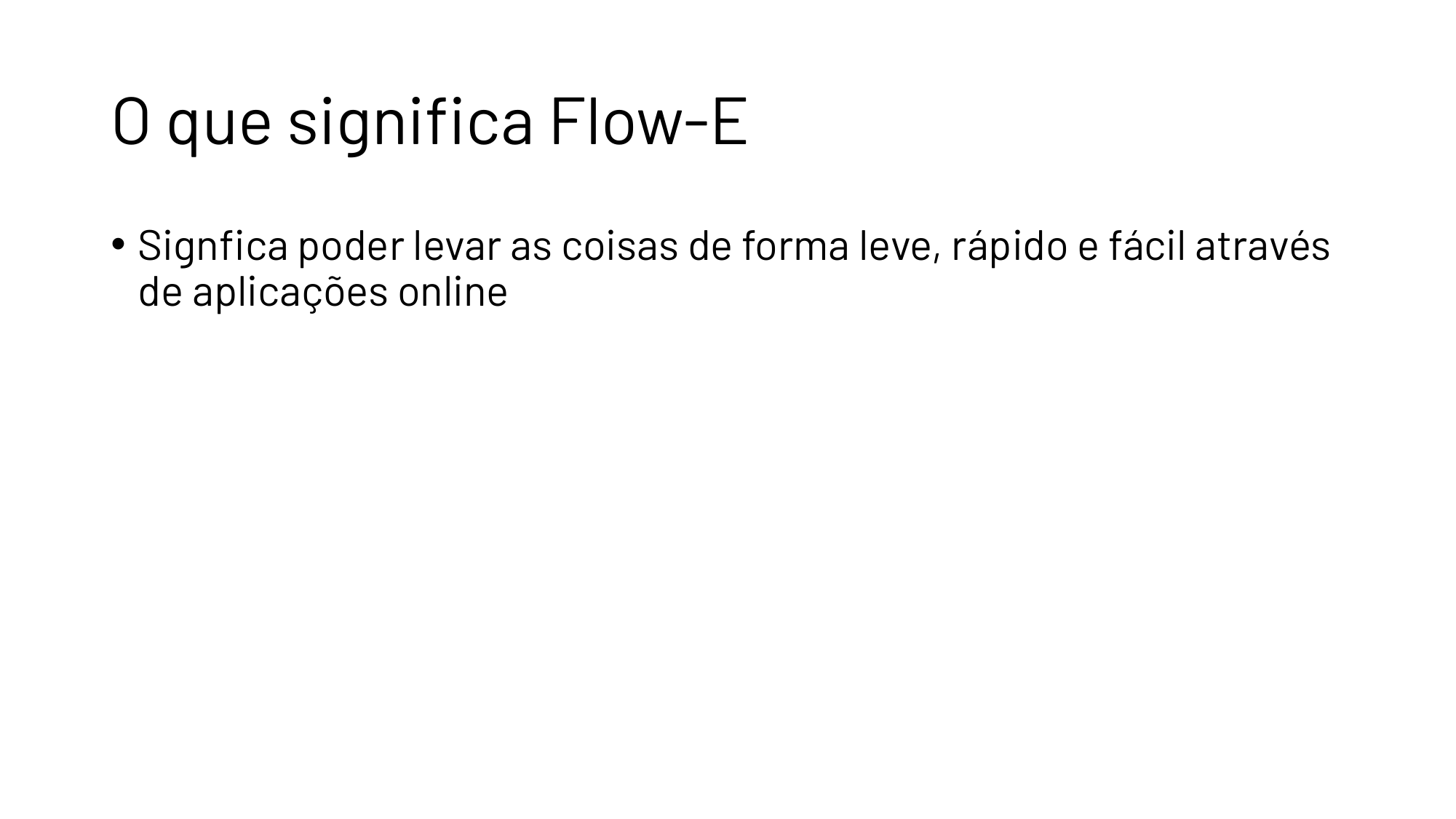

# O que significa Flow-E
Signfica poder levar as coisas de forma leve, rápido e fácil através de aplicações online